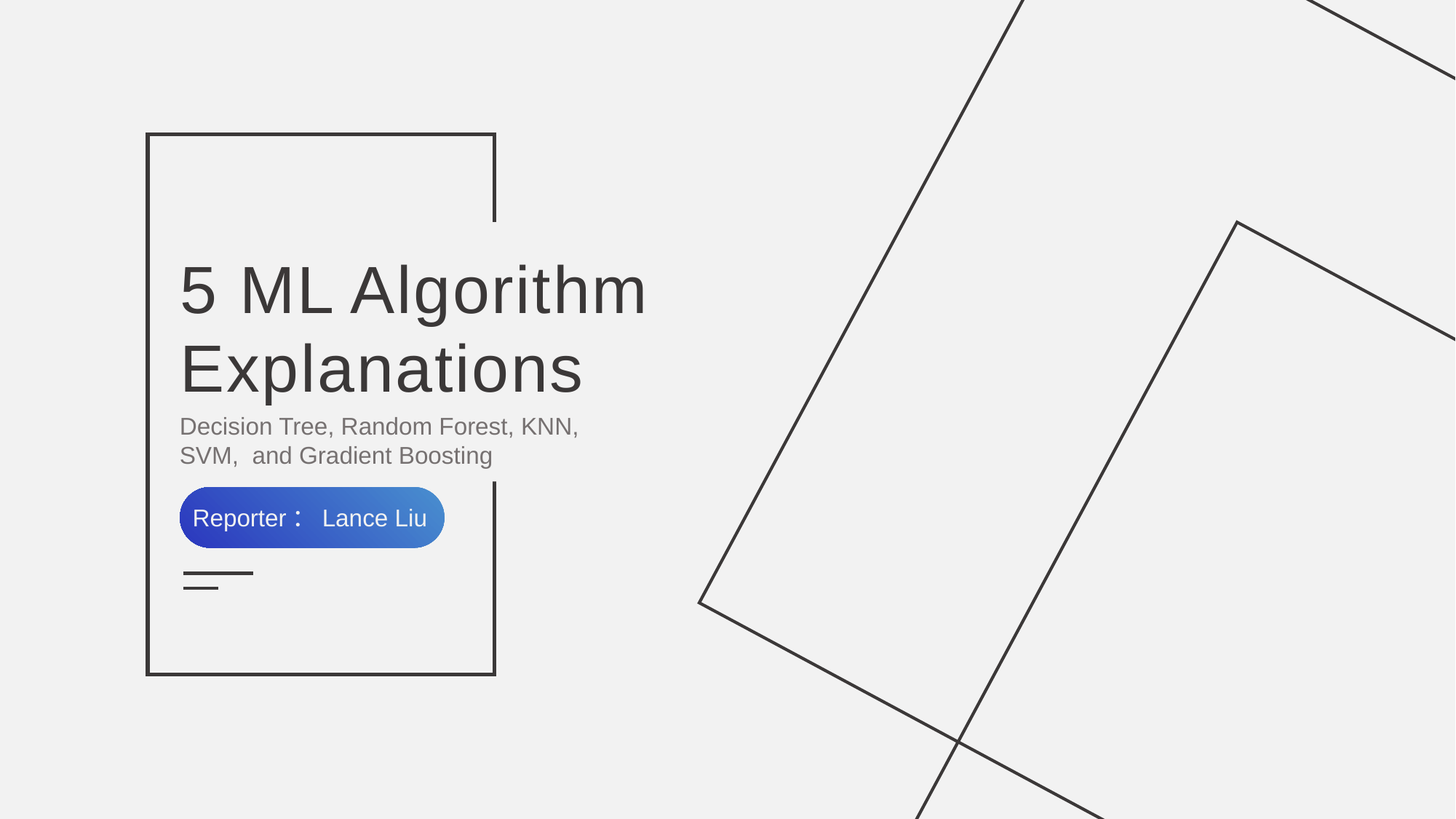

5 ML Algorithm
Explanations

Decision Tree, Random Forest, KNN,
SVM,  and Gradient Boosting

Reporter：Lance Liu